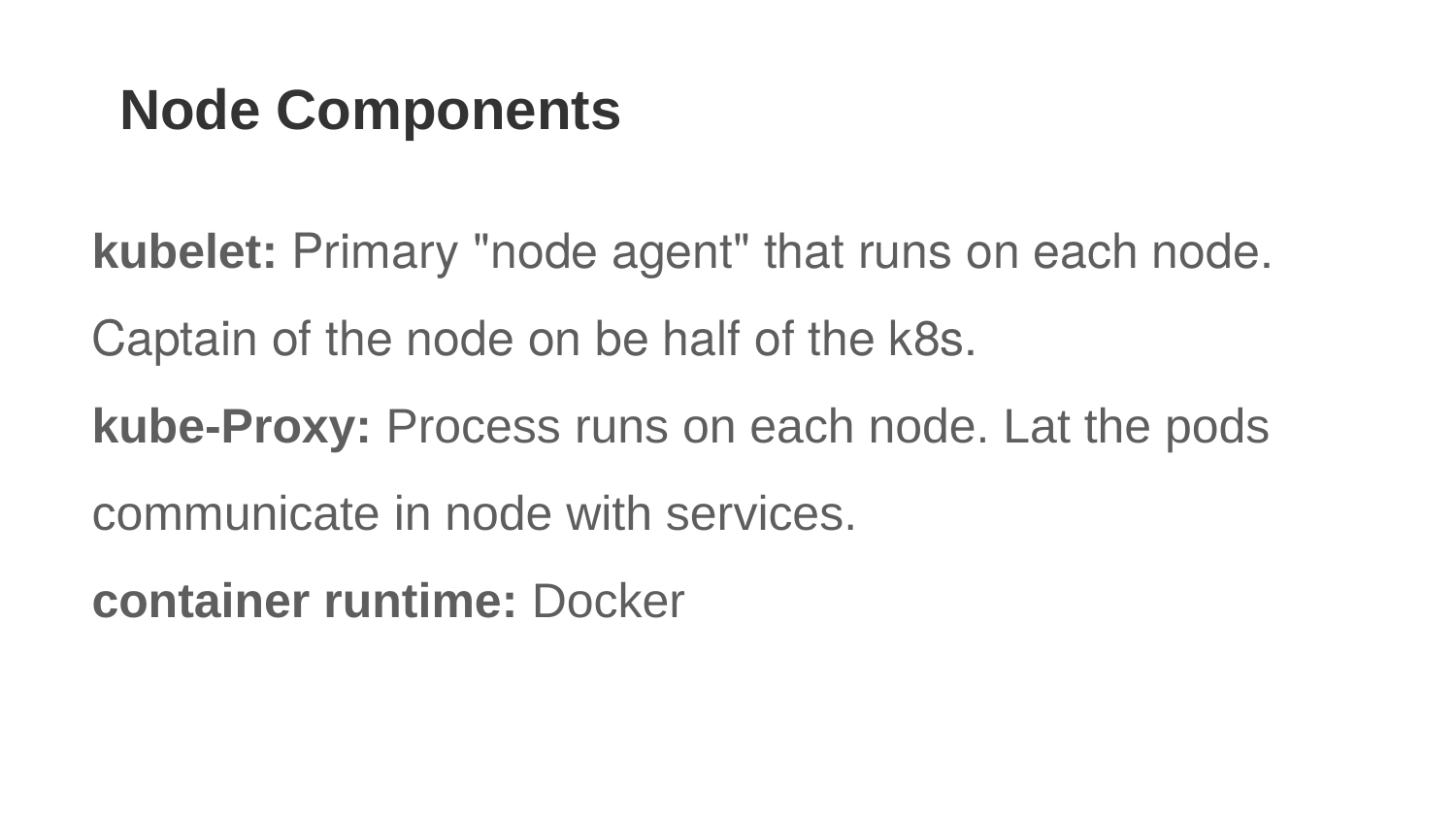

Node Components
kubelet: Primary "node agent" that runs on each node. Captain of the node on be half of the k8s.
kube-Proxy: Process runs on each node. Lat the pods communicate in node with services.
container runtime: Docker